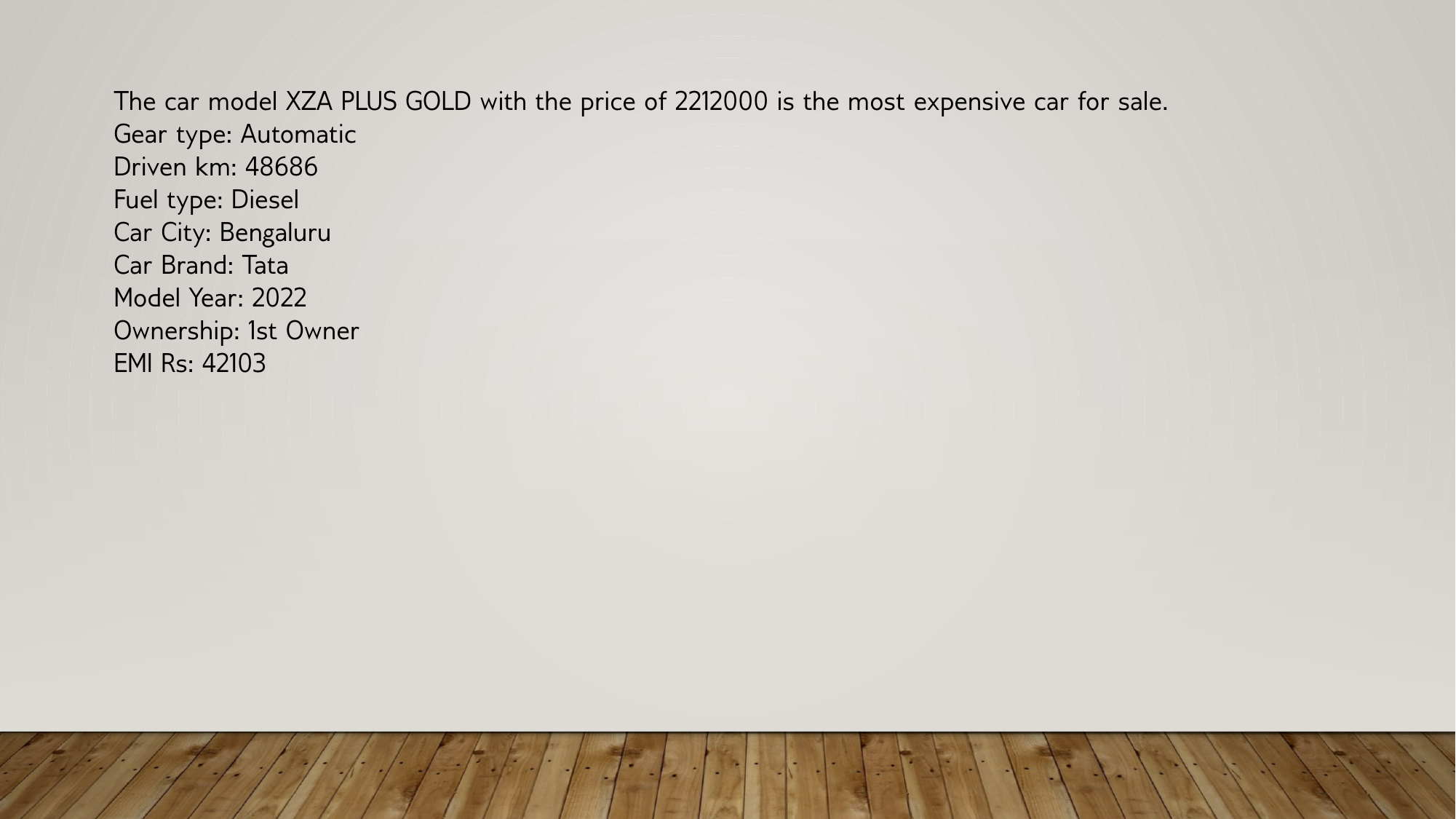

The car model XZA PLUS GOLD with the price of 2212000 is the most expensive car for sale.
Gear type: Automatic
Driven km: 48686
Fuel type: Diesel
Car City: Bengaluru
Car Brand: Tata
Model Year: 2022
Ownership: 1st Owner
EMI Rs: 42103